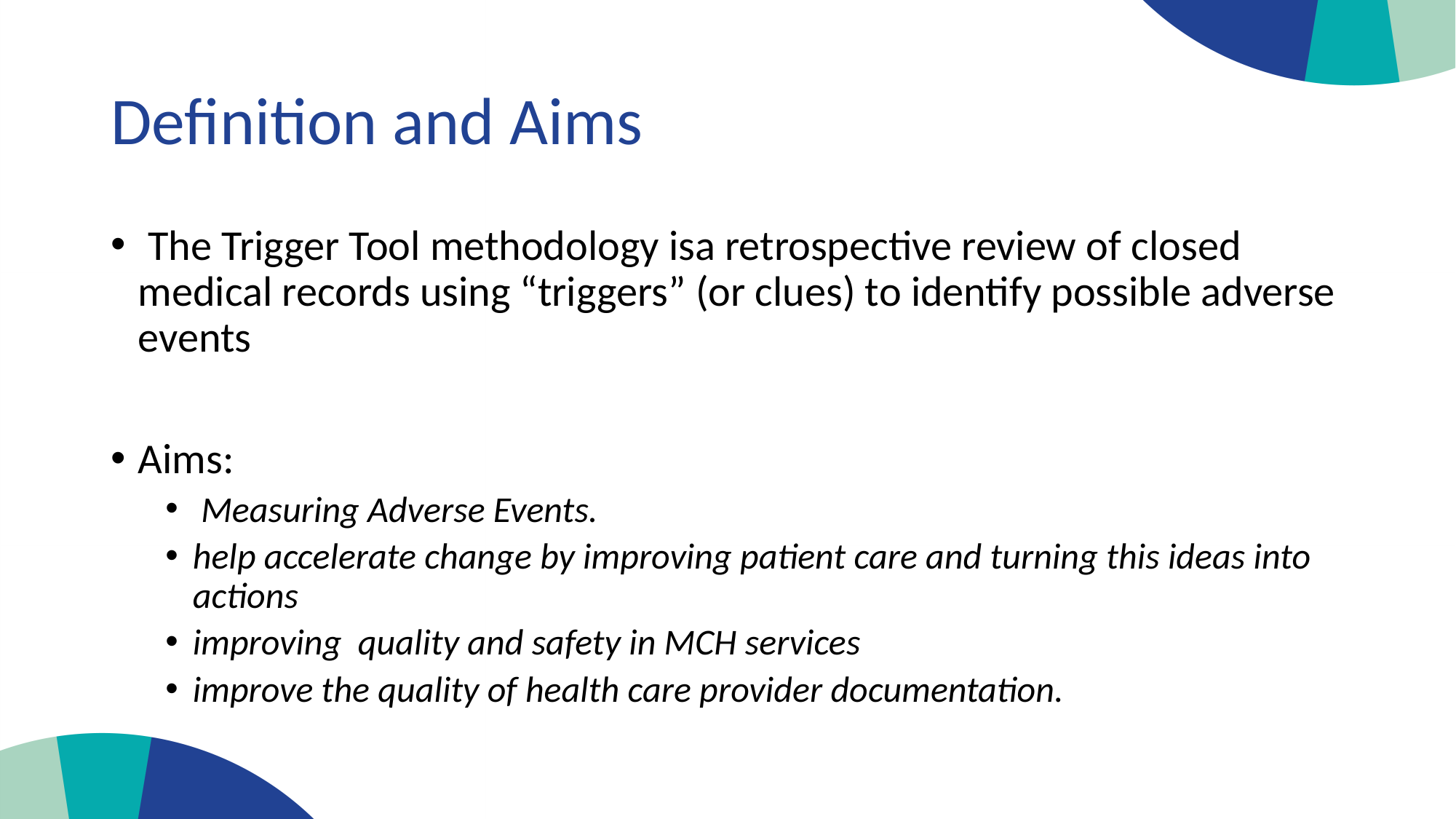

# Definition and Aims
 The Trigger Tool methodology isa retrospective review of closed medical records using “triggers” (or clues) to identify possible adverse events

Aims:
 Measuring Adverse Events.
help accelerate change by improving patient care and turning this ideas into actions
improving  quality and safety in MCH services
improve the quality of health care provider documentation.